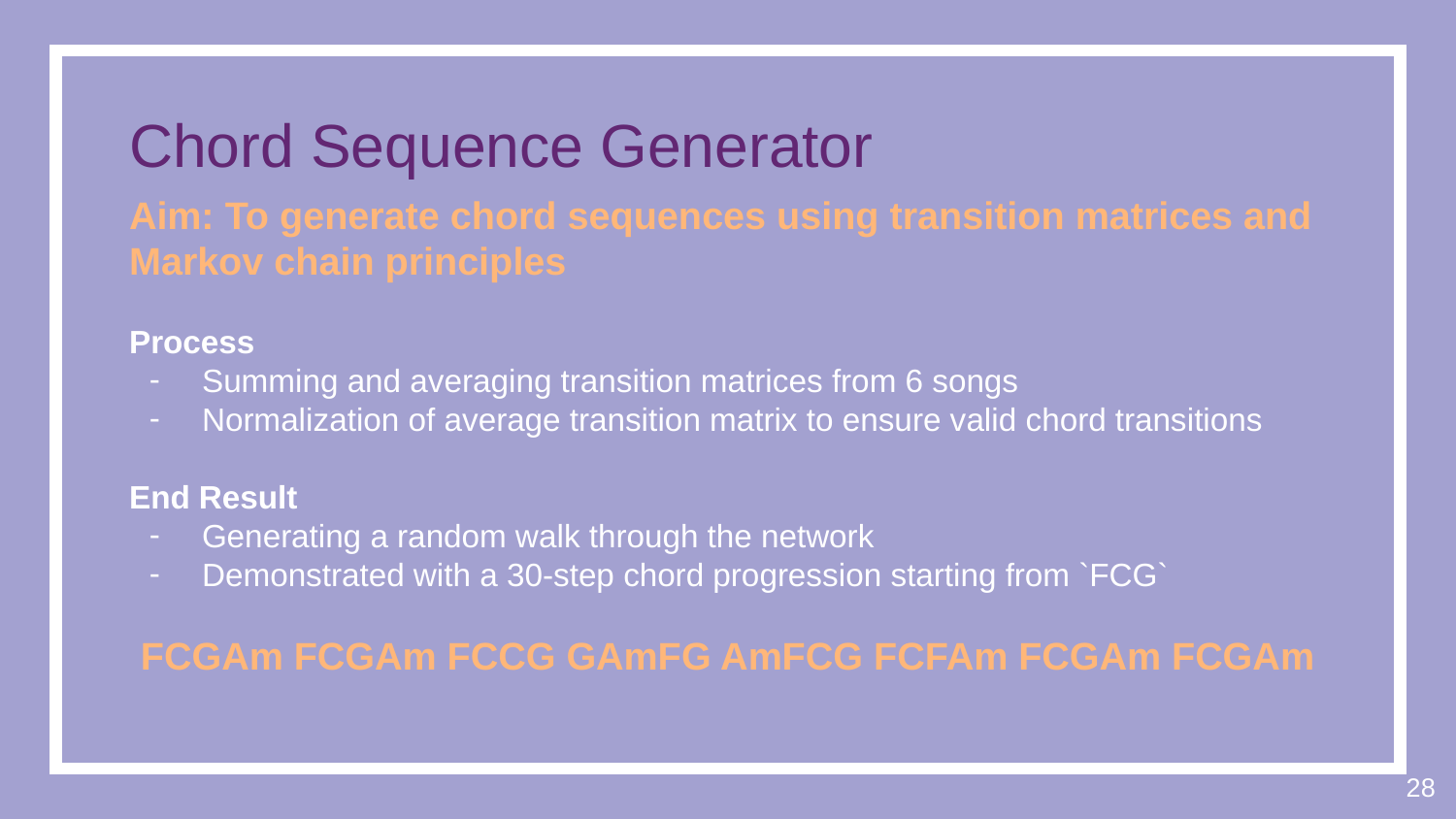

# Chord Sequence Generator
Aim: To generate chord sequences using transition matrices and Markov chain principles

Process
Summing and averaging transition matrices from 6 songs
Normalization of average transition matrix to ensure valid chord transitions

End Result
Generating a random walk through the network
Demonstrated with a 30-step chord progression starting from `FCG`

FCGAm FCGAm FCCG GAmFG AmFCG FCFAm FCGAm FCGAm
28